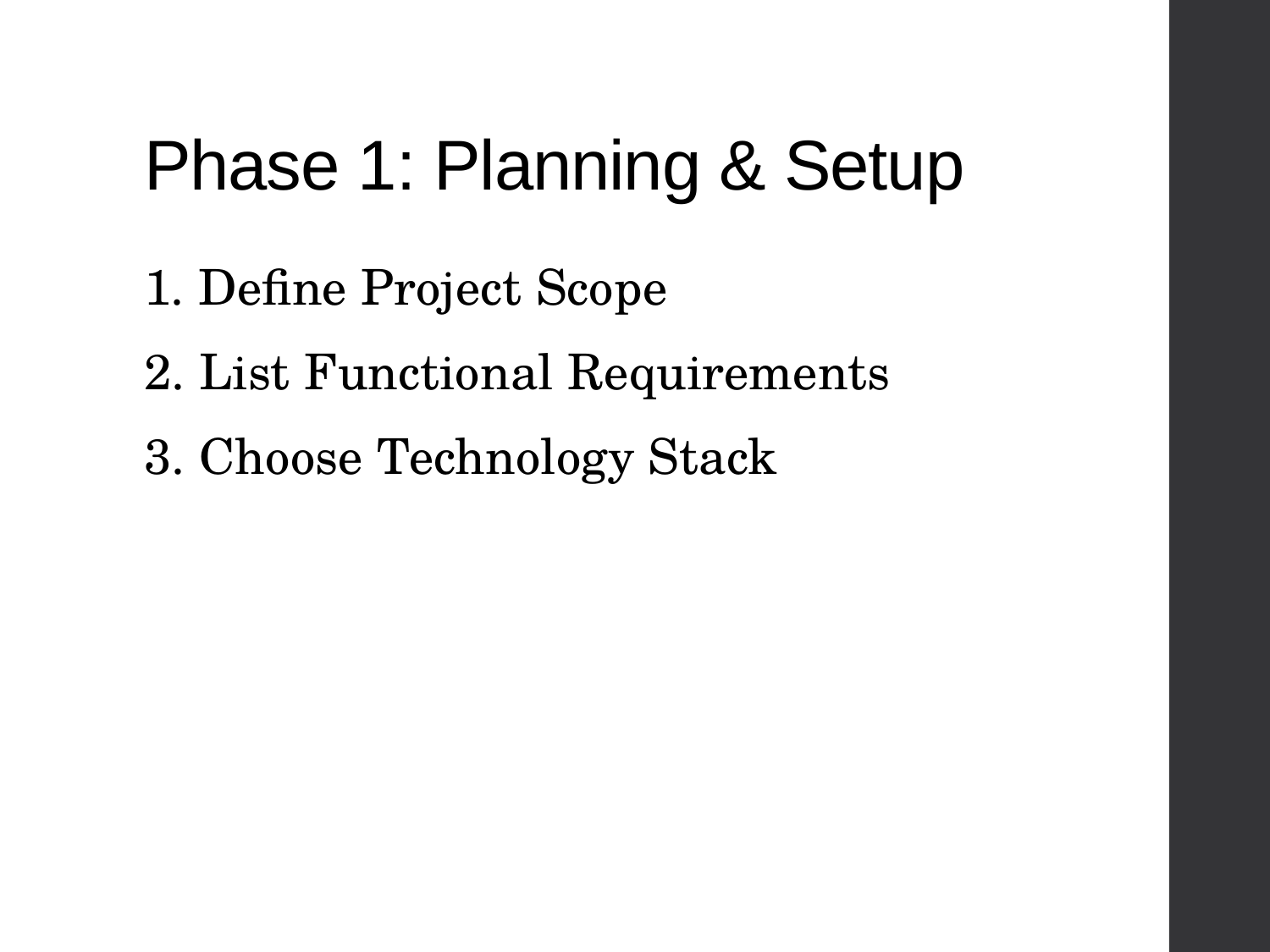

# Phase 1: Planning & Setup
1. Define Project Scope
2. List Functional Requirements
3. Choose Technology Stack